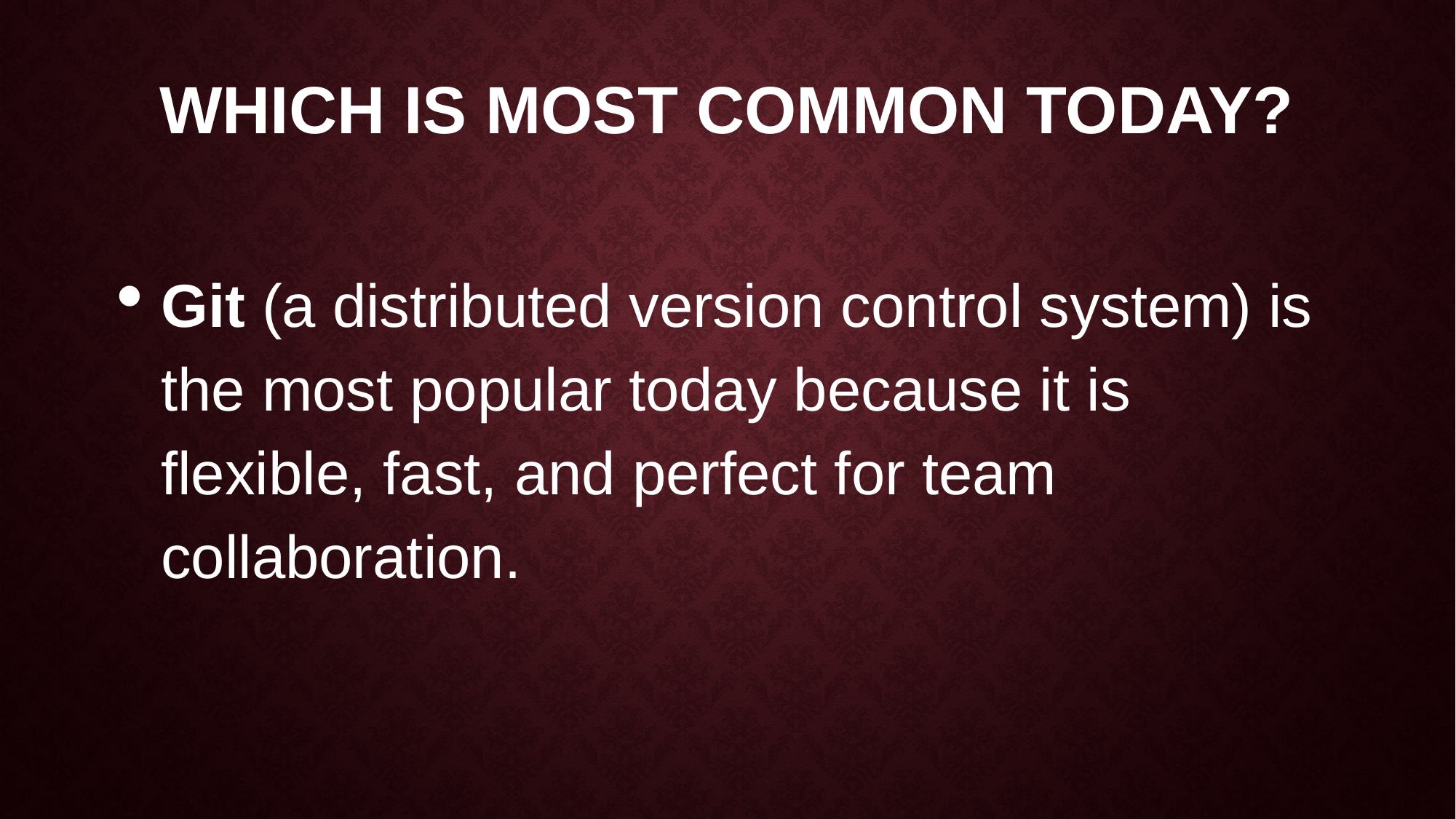

# Which is Most Common Today?
Git (a distributed version control system) is the most popular today because it is flexible, fast, and perfect for team collaboration.